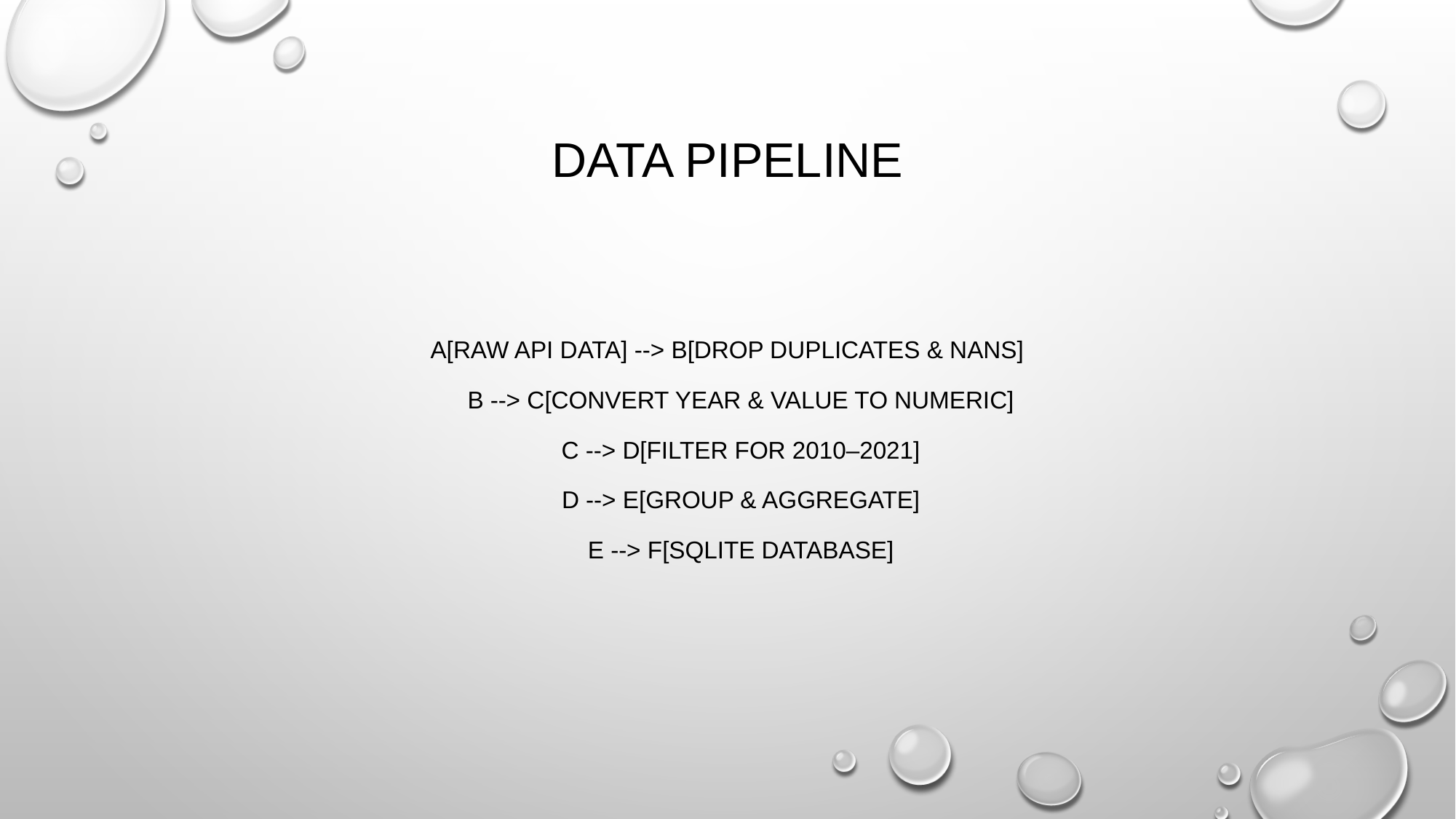

# DATA PIPELINE
A[Raw API Data] --> B[Drop duplicates & NaNs]
    B --> C[Convert Year & Value to numeric]
    C --> D[Filter for 2010–2021]
    D --> E[Group & Aggregate]
    E --> F[SQLite Database]